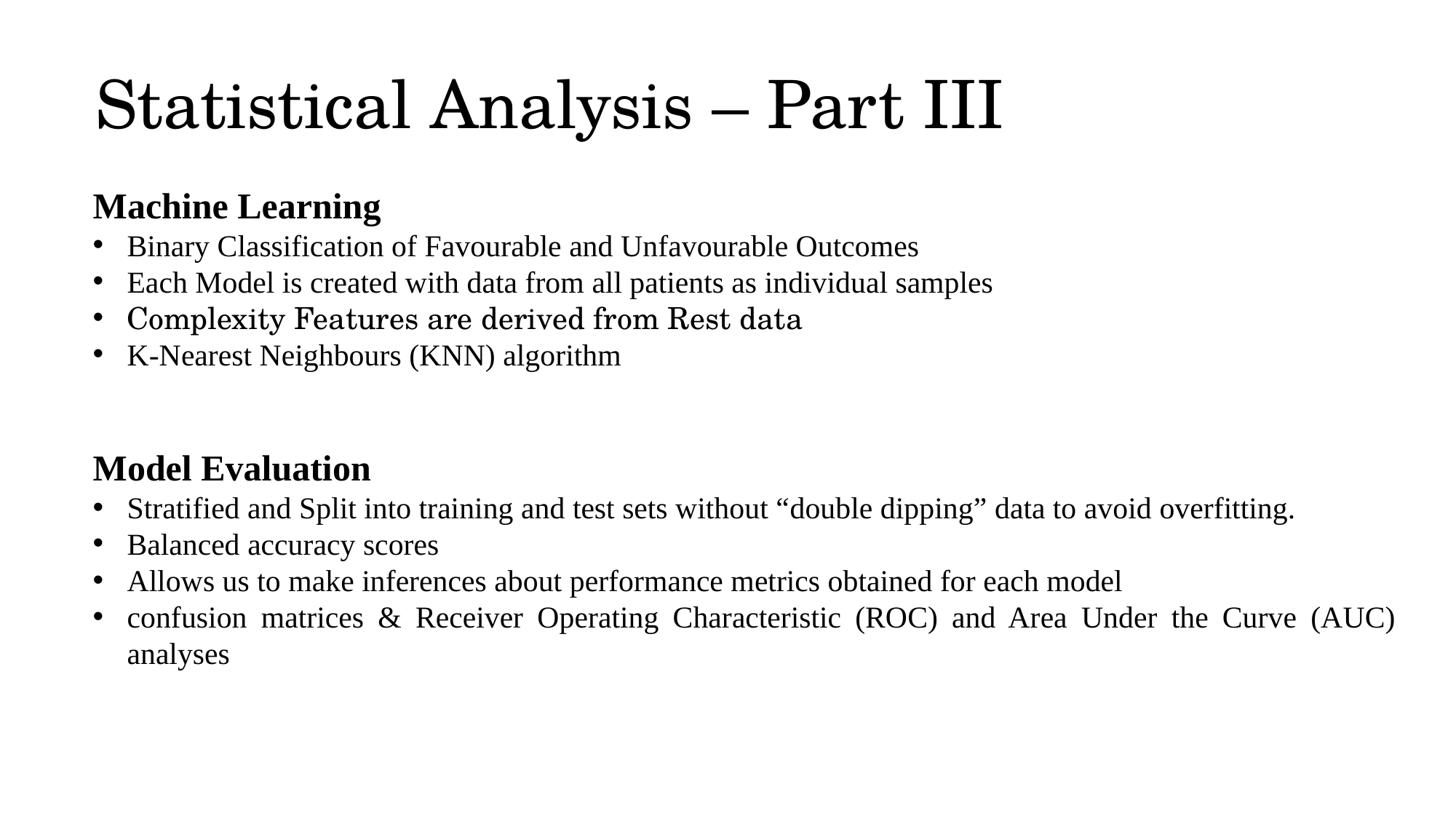

# Statistical Analysis – Part III
Machine Learning
Binary Classification of Favourable and Unfavourable Outcomes
Each Model is created with data from all patients as individual samples
Complexity Features are derived from Rest data
K-Nearest Neighbours (KNN) algorithm

Model Evaluation
Stratified and Split into training and test sets without “double dipping” data to avoid overfitting.
Balanced accuracy scores
Allows us to make inferences about performance metrics obtained for each model
confusion matrices & Receiver Operating Characteristic (ROC) and Area Under the Curve (AUC) analyses